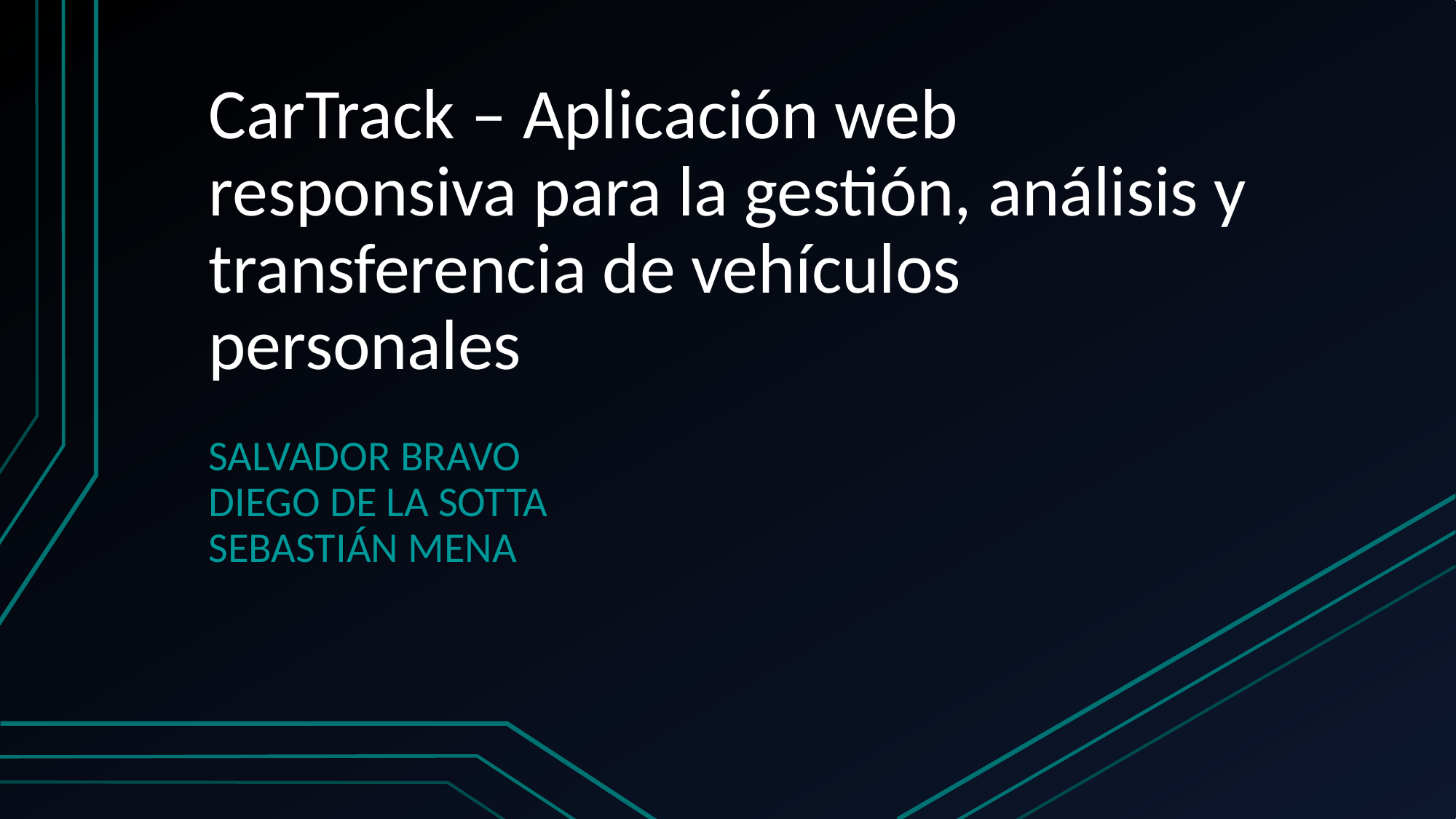

# CarTrack – Aplicación web responsiva para la gestión, análisis y transferencia de vehículos personales
SALVADOR BRAVO
DIEGO DE LA SOTTA
SEBASTIÁN MENA